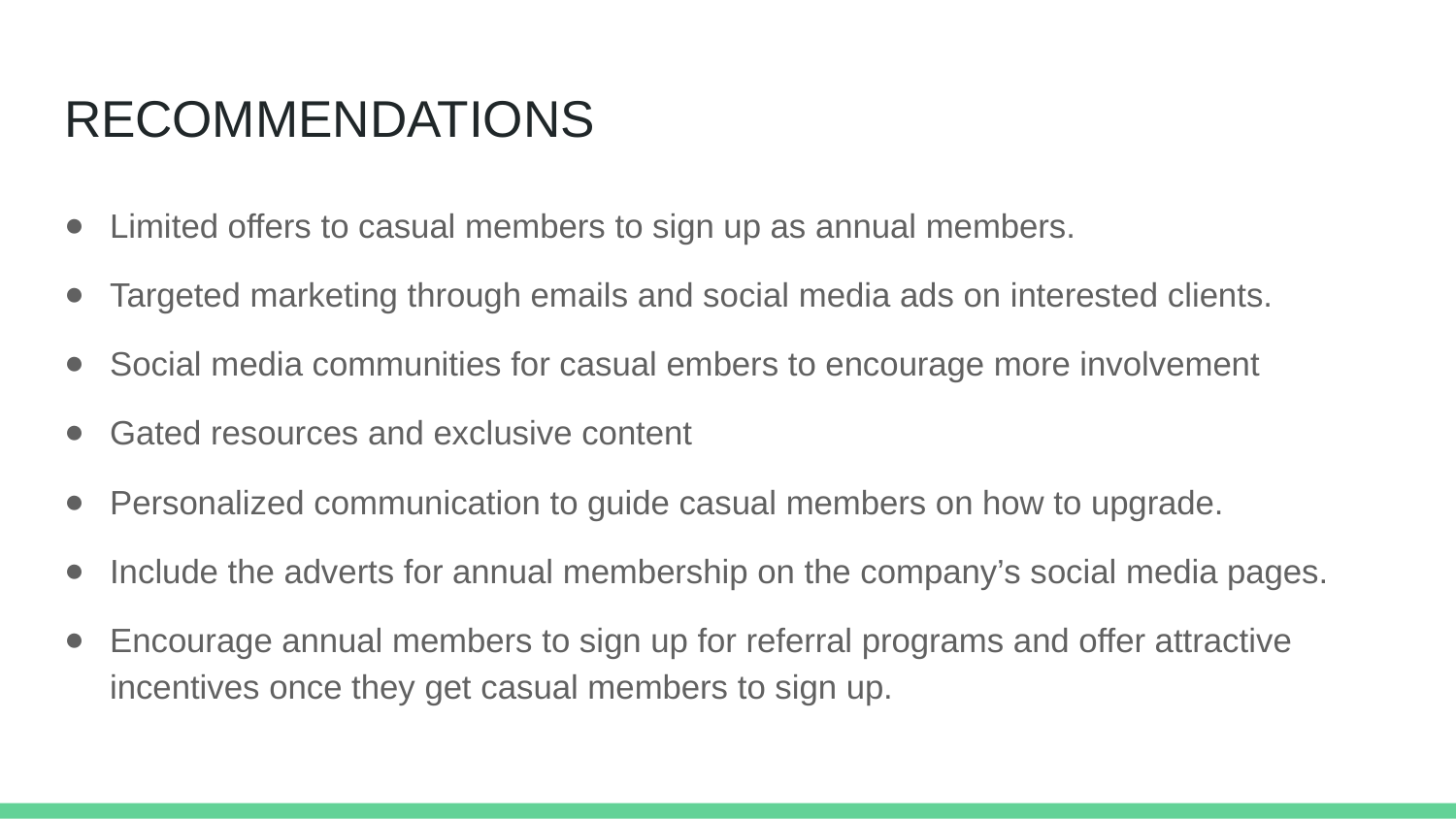

# RECOMMENDATIONS
Limited offers to casual members to sign up as annual members.
Targeted marketing through emails and social media ads on interested clients.
Social media communities for casual embers to encourage more involvement
Gated resources and exclusive content
Personalized communication to guide casual members on how to upgrade.
Include the adverts for annual membership on the company’s social media pages.
Encourage annual members to sign up for referral programs and offer attractive incentives once they get casual members to sign up.